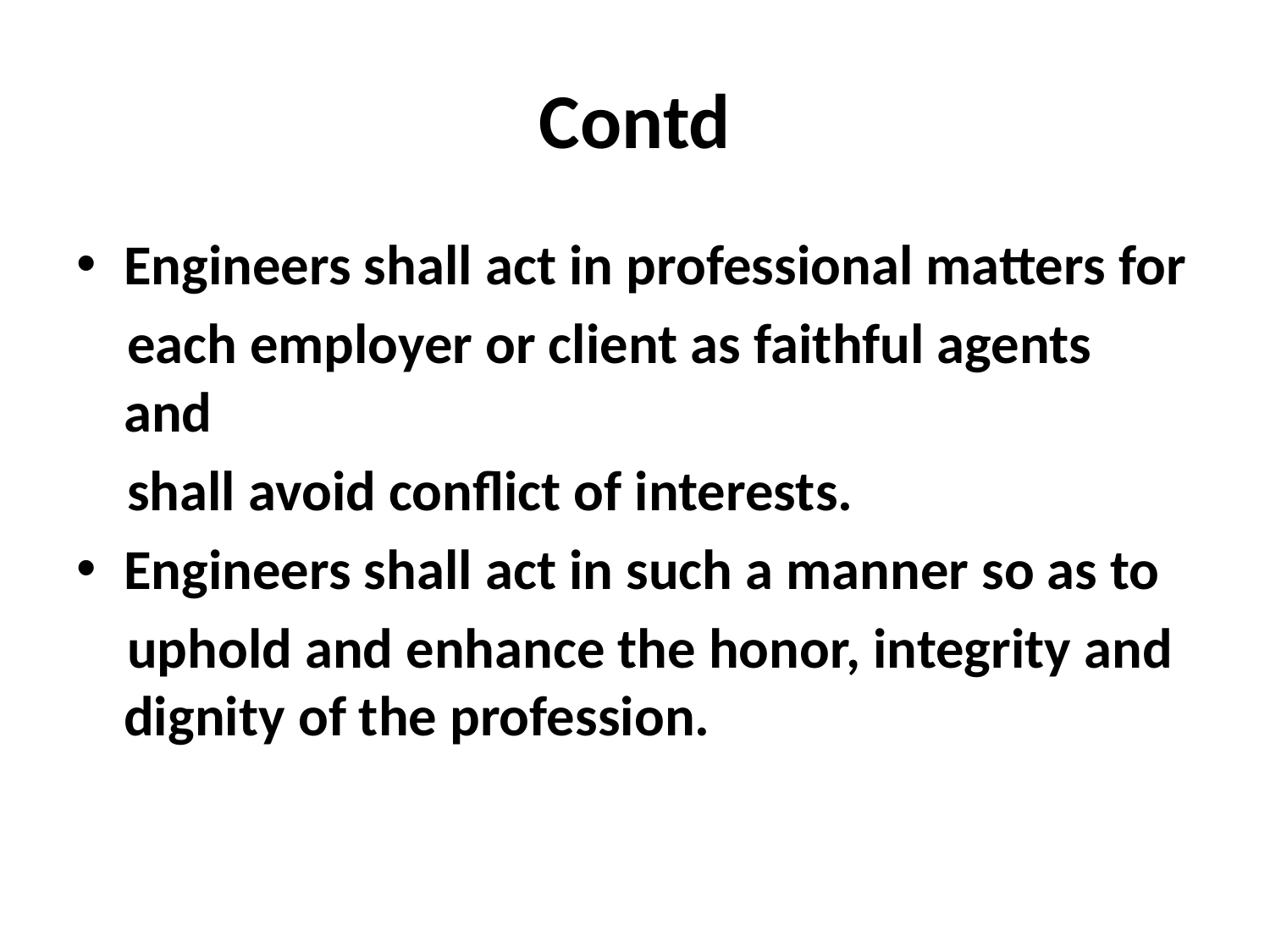

# Contd
Engineers shall act in professional matters for
    each employer or client as faithful agents and
    shall avoid conflict of interests.
Engineers shall act in such a manner so as to
    uphold and enhance the honor, integrity and dignity of the profession.